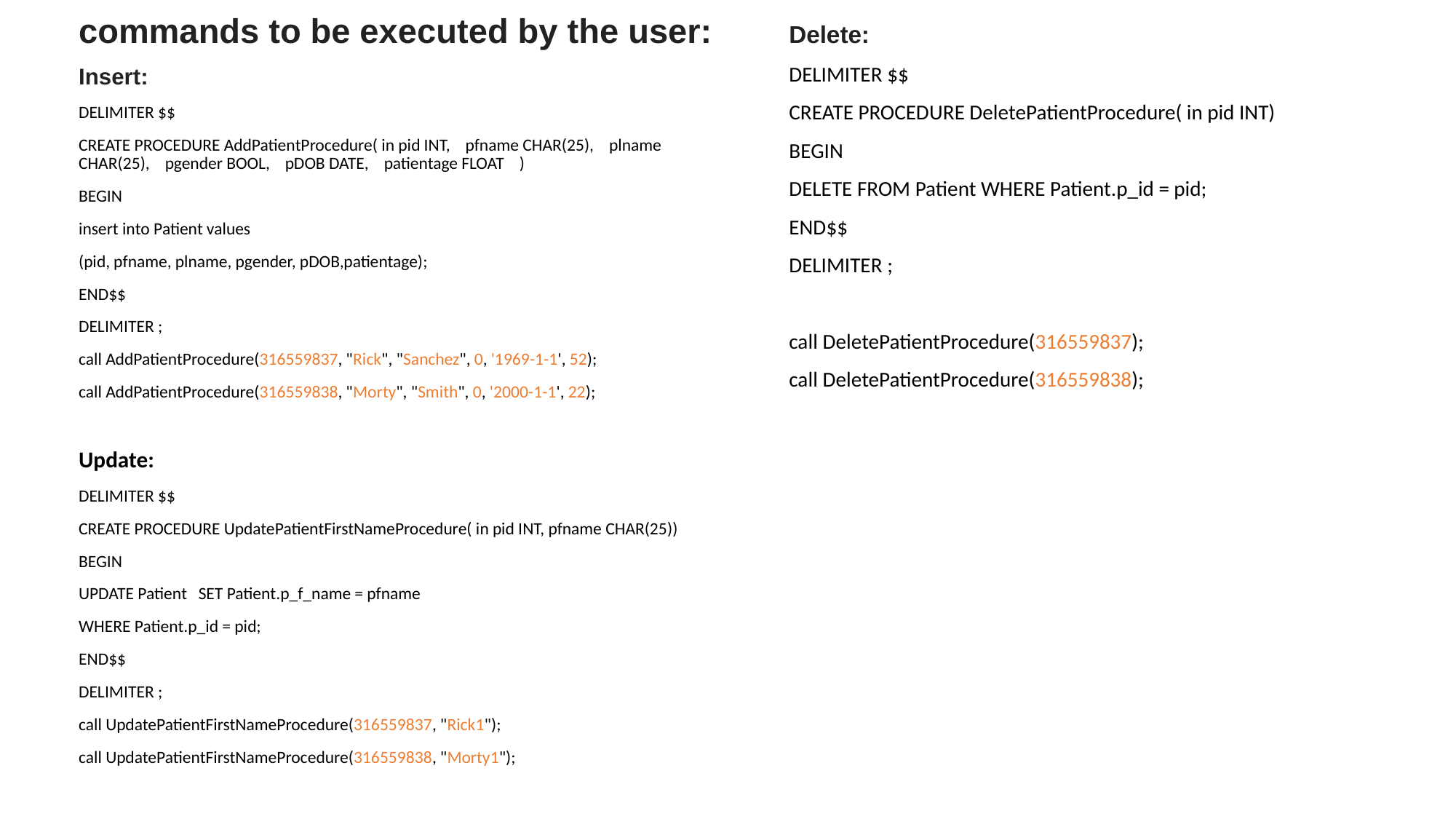

commands to be executed by the user:
Insert:
DELIMITER $$
CREATE PROCEDURE AddPatientProcedure( in pid INT,    pfname CHAR(25),    plname CHAR(25),    pgender BOOL,    pDOB DATE,    patientage FLOAT    )
BEGIN
insert into Patient values
(pid, pfname, plname, pgender, pDOB,patientage);
END$$
DELIMITER ;
call AddPatientProcedure(316559837, "Rick", "Sanchez", 0, '1969-1-1', 52);
call AddPatientProcedure(316559838, "Morty", "Smith", 0, '2000-1-1', 22);

Update:
DELIMITER $$
CREATE PROCEDURE UpdatePatientFirstNameProcedure( in pid INT, pfname CHAR(25))
BEGIN
UPDATE Patient   SET Patient.p_f_name = pfname
WHERE Patient.p_id = pid;
END$$
DELIMITER ;
call UpdatePatientFirstNameProcedure(316559837, "Rick1");
call UpdatePatientFirstNameProcedure(316559838, "Morty1");

Delete:
DELIMITER $$
CREATE PROCEDURE DeletePatientProcedure( in pid INT)
BEGIN
DELETE FROM Patient WHERE Patient.p_id = pid;
END$$
DELIMITER ;

call DeletePatientProcedure(316559837);
call DeletePatientProcedure(316559838);